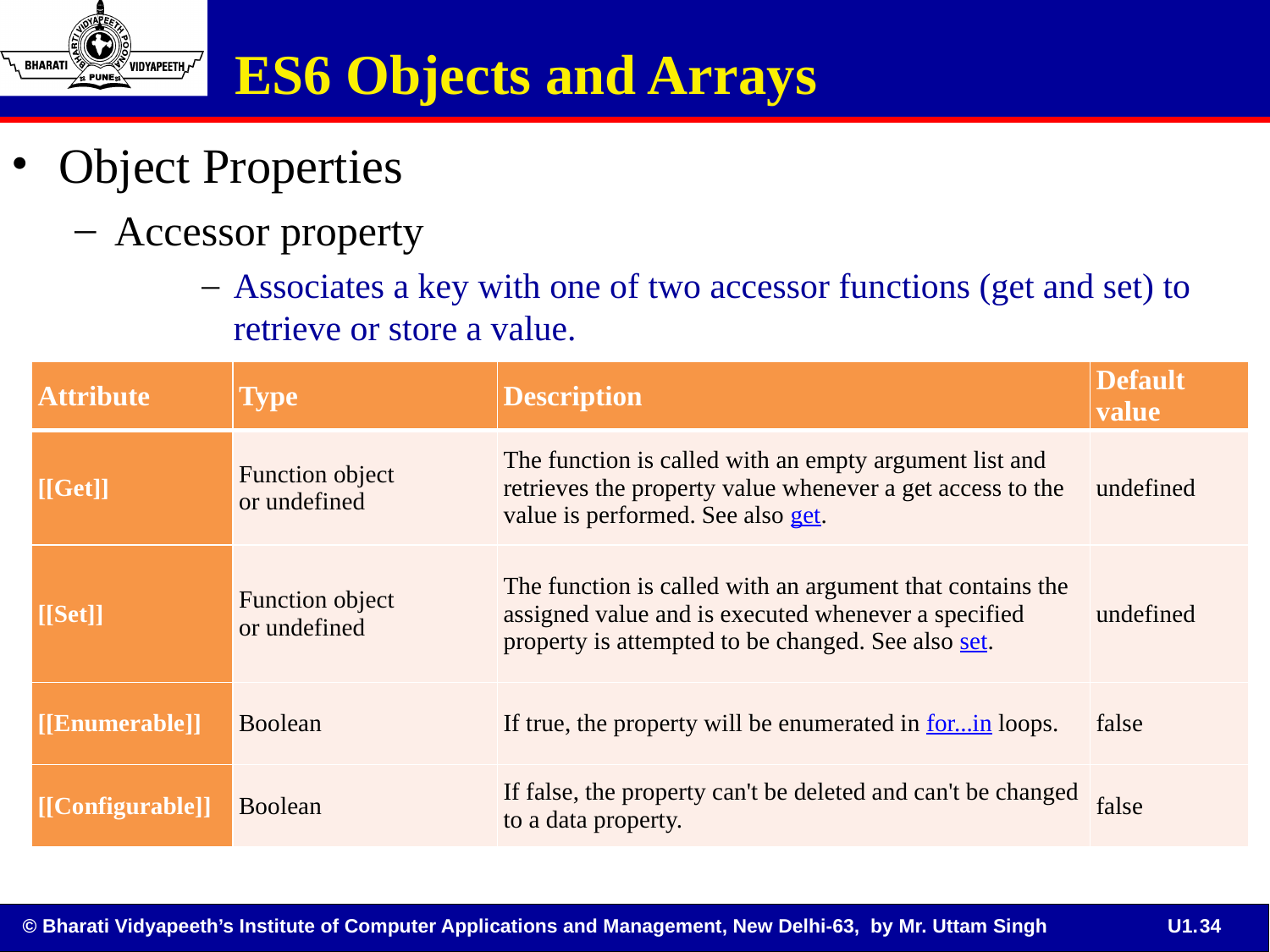

ES6 Objects and Arrays
Object Properties
Accessor property
Associates a key with one of two accessor functions (get and set) to retrieve or store a value.

| Attribute | Type | Description | Default value |
| --- | --- | --- | --- |
| [[Get]] | Function object or undefined | The function is called with an empty argument list and retrieves the property value whenever a get access to the value is performed. See also get. | undefined |
| [[Set]] | Function object or undefined | The function is called with an argument that contains the assigned value and is executed whenever a specified property is attempted to be changed. See also set. | undefined |
| [[Enumerable]] | Boolean | If true, the property will be enumerated in for...in loops. | false |
| [[Configurable]] | Boolean | If false, the property can't be deleted and can't be changed to a data property. | false |